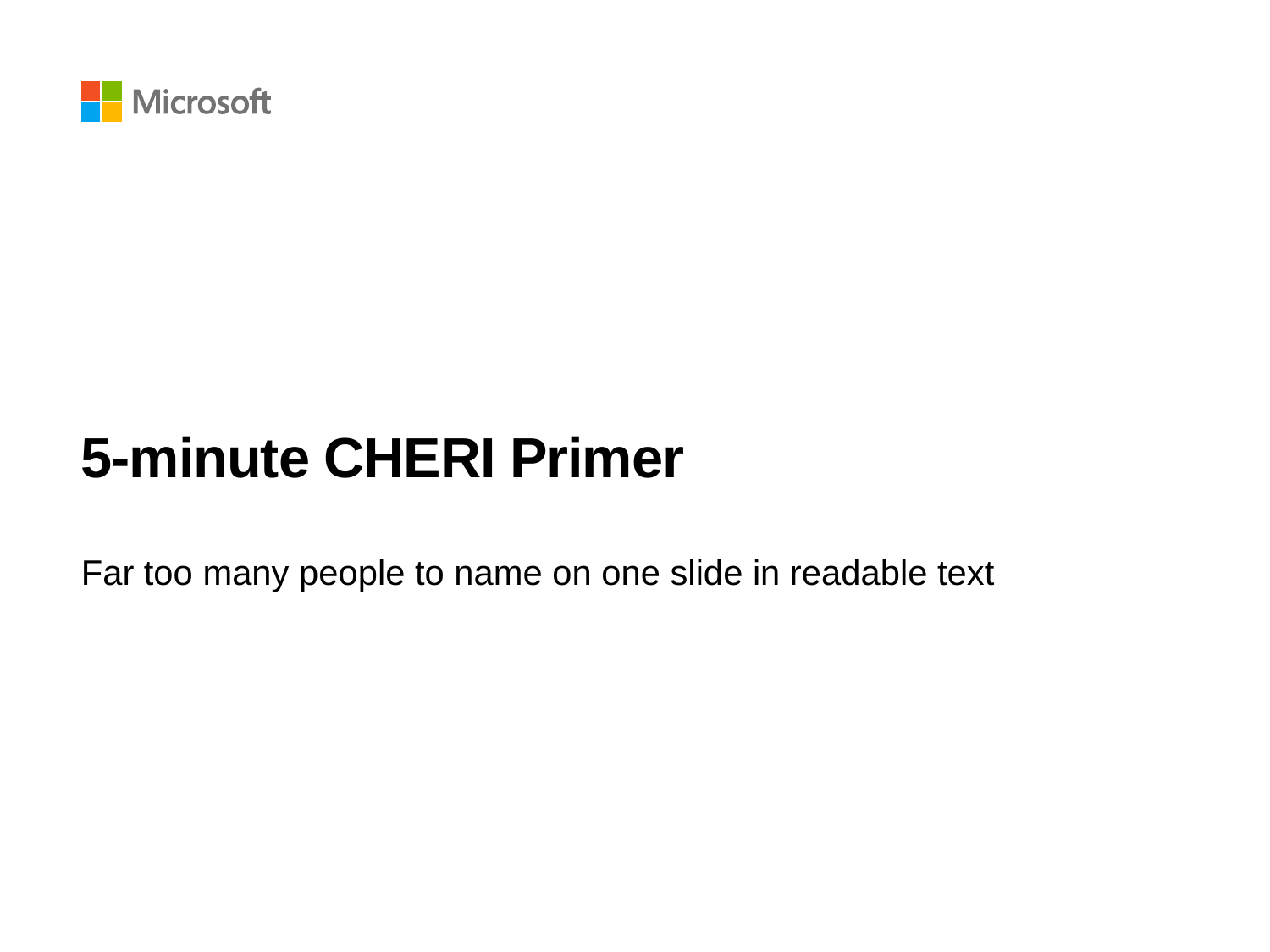

# 5-minute CHERI Primer
Far too many people to name on one slide in readable text